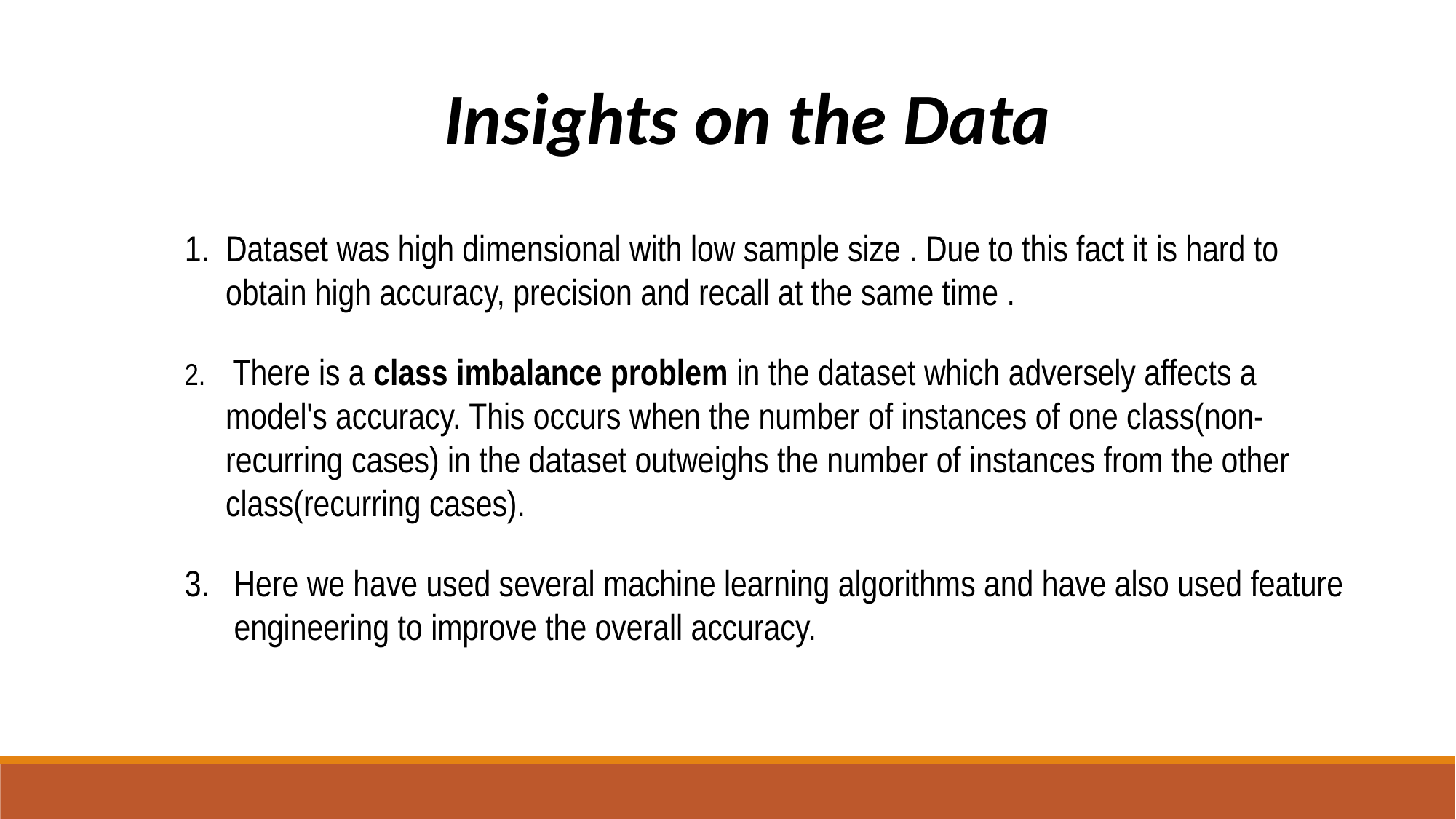

Insights on the Data
Dataset was high dimensional with low sample size . Due to this fact it is hard to obtain high accuracy, precision and recall at the same time .

 There is a class imbalance problem in the dataset which adversely affects a model's accuracy. This occurs when the number of instances of one class(non-recurring cases) in the dataset outweighs the number of instances from the other class(recurring cases).

 Here we have used several machine learning algorithms and have also used feature  engineering to improve the overall accuracy.